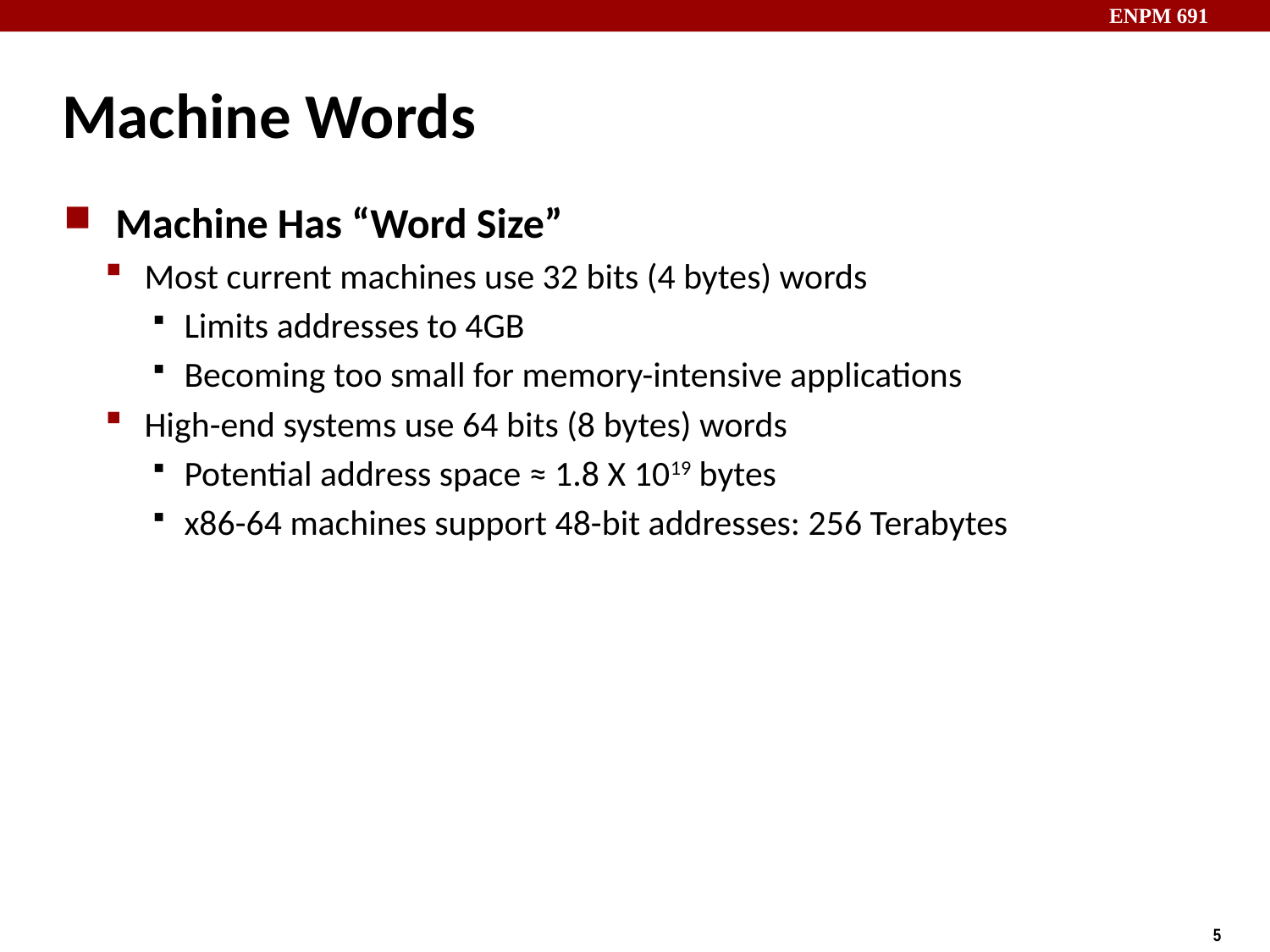

# Machine Words
Machine Has “Word Size”
Most current machines use 32 bits (4 bytes) words
Limits addresses to 4GB
Becoming too small for memory-intensive applications
High-end systems use 64 bits (8 bytes) words
Potential address space ≈ 1.8 X 1019 bytes
x86-64 machines support 48-bit addresses: 256 Terabytes